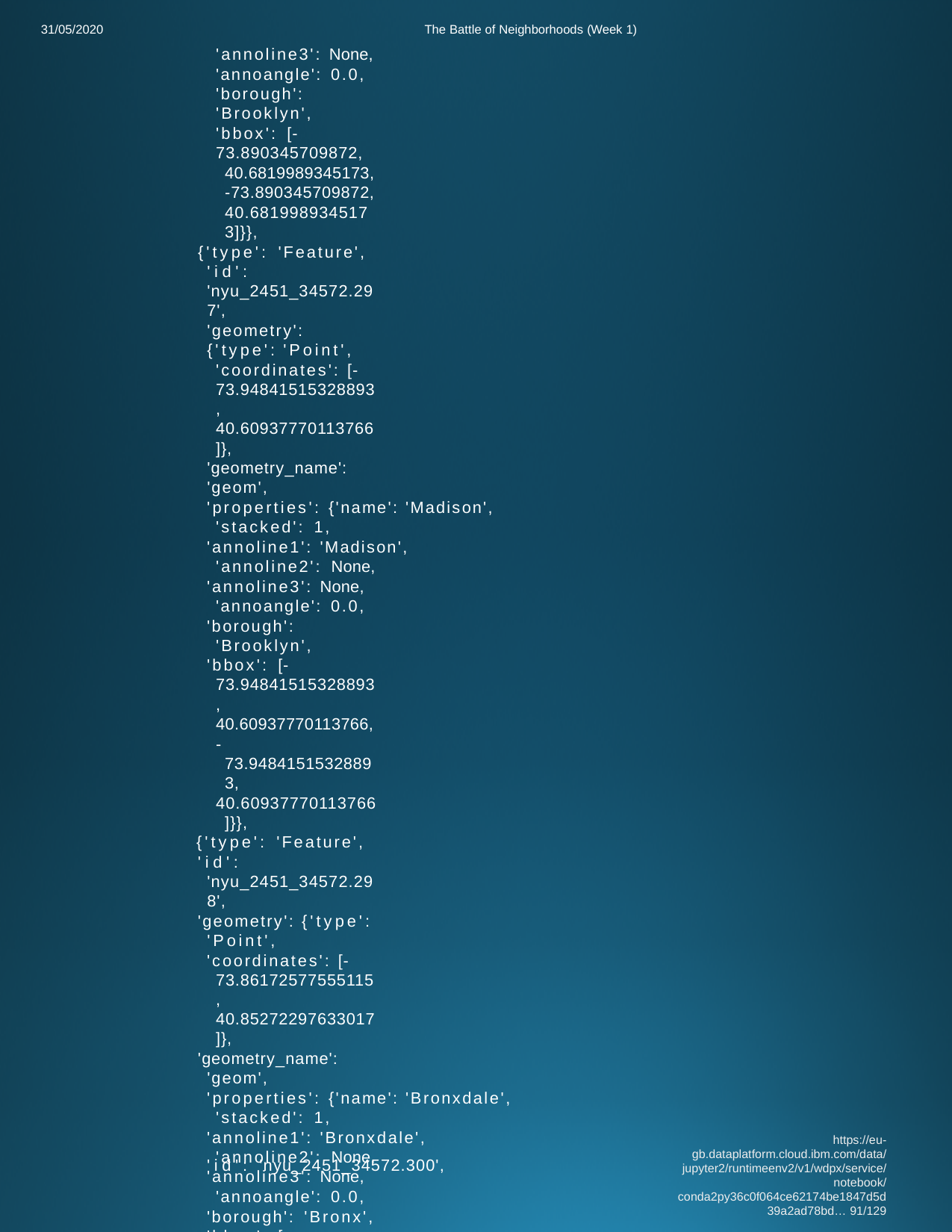

31/05/2020
The Battle of Neighborhoods (Week 1)
'annoline3': None,  'annoangle': 0.0,
'borough': 'Brooklyn',
'bbox': [-73.890345709872,
40.6819989345173,
-73.890345709872,
40.6819989345173]}},
{'type': 'Feature',
'id': 'nyu_2451_34572.297',
'geometry': {'type': 'Point',
'coordinates': [-73.94841515328893, 40.60937770113766]},
'geometry_name': 'geom',
'properties': {'name': 'Madison',  'stacked': 1,
'annoline1': 'Madison',  'annoline2': None,
'annoline3': None,  'annoangle': 0.0,
'borough': 'Brooklyn',
'bbox': [-73.94841515328893,
40.60937770113766,
-73.94841515328893,
40.60937770113766]}},
{'type': 'Feature',
'id': 'nyu_2451_34572.298',
'geometry': {'type': 'Point',
'coordinates': [-73.86172577555115, 40.85272297633017]},
'geometry_name': 'geom',
'properties': {'name': 'Bronxdale',  'stacked': 1,
'annoline1': 'Bronxdale',  'annoline2': None,
'annoline3': None,  'annoangle': 0.0,
'borough': 'Bronx',
'bbox': [-73.86172577555115,
40.85272297633017,
-73.86172577555115,
40.85272297633017]}},
{'type': 'Feature',
'id': 'nyu_2451_34572.299',
'geometry': {'type': 'Point',
'coordinates': [-73.85931863221647, 40.86578787802982]},
'geometry_name': 'geom',
'properties': {'name': 'Allerton',  'stacked': 1,
'annoline1': 'Allerton',  'annoline2': None,
'annoline3': None,  'annoangle': 0.0,
'borough': 'Bronx',
'bbox': [-73.85931863221647,
40.86578787802982,
-73.85931863221647,
40.86578787802982]}},
{'type': 'Feature',
https://eu-gb.dataplatform.cloud.ibm.com/data/jupyter2/runtimeenv2/v1/wdpx/service/notebook/conda2py36c0f064ce62174be1847d5d39a2ad78bd… 91/129
'id': 'nyu_2451_34572.300',